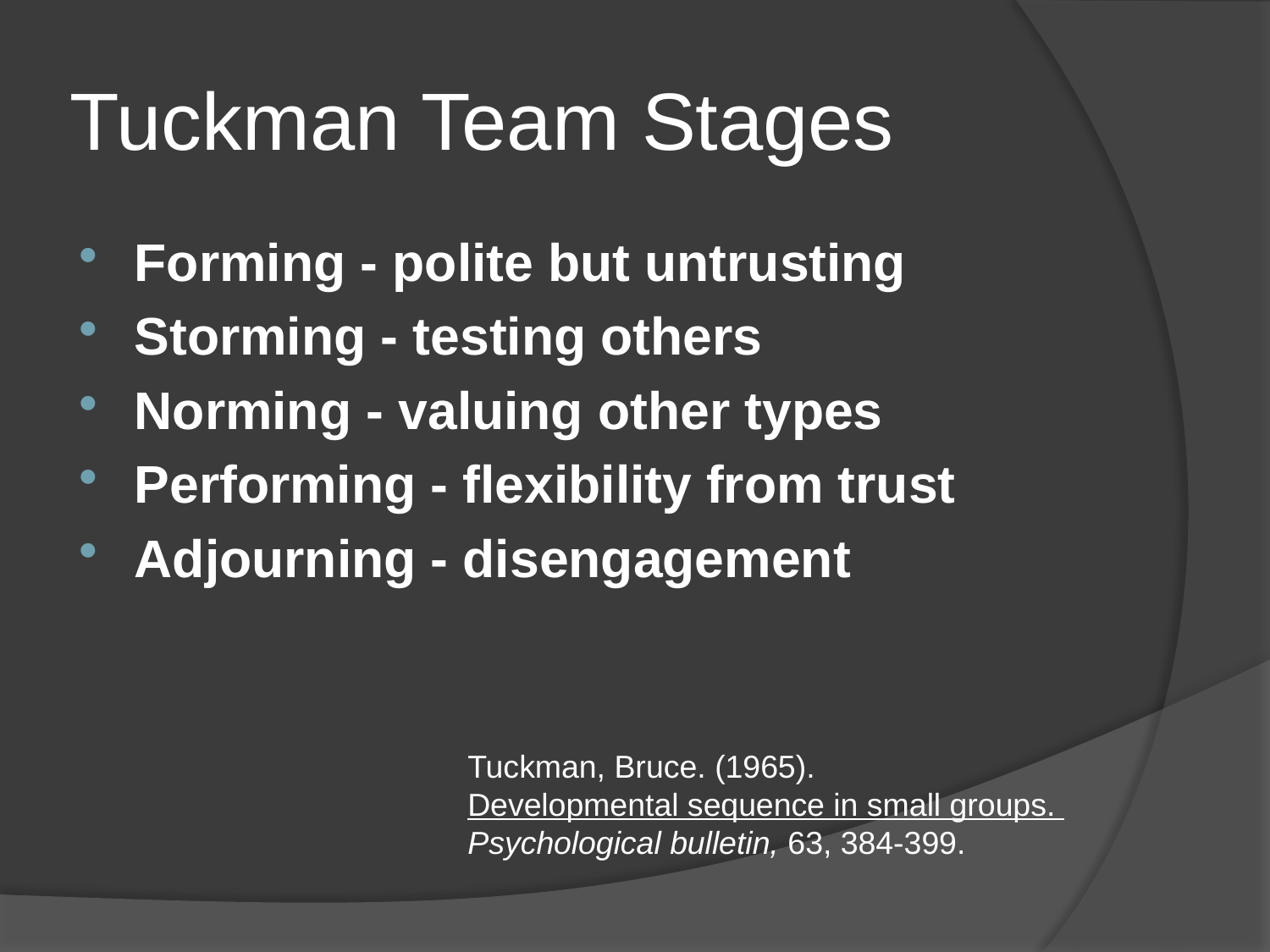

# Tuckman Team Stages
Forming - polite but untrusting
Storming - testing others
Norming - valuing other types
Performing - flexibility from trust
Adjourning - disengagement

Tuckman, Bruce. (1965). Developmental sequence in small groups. Psychological bulletin, 63, 384-399.